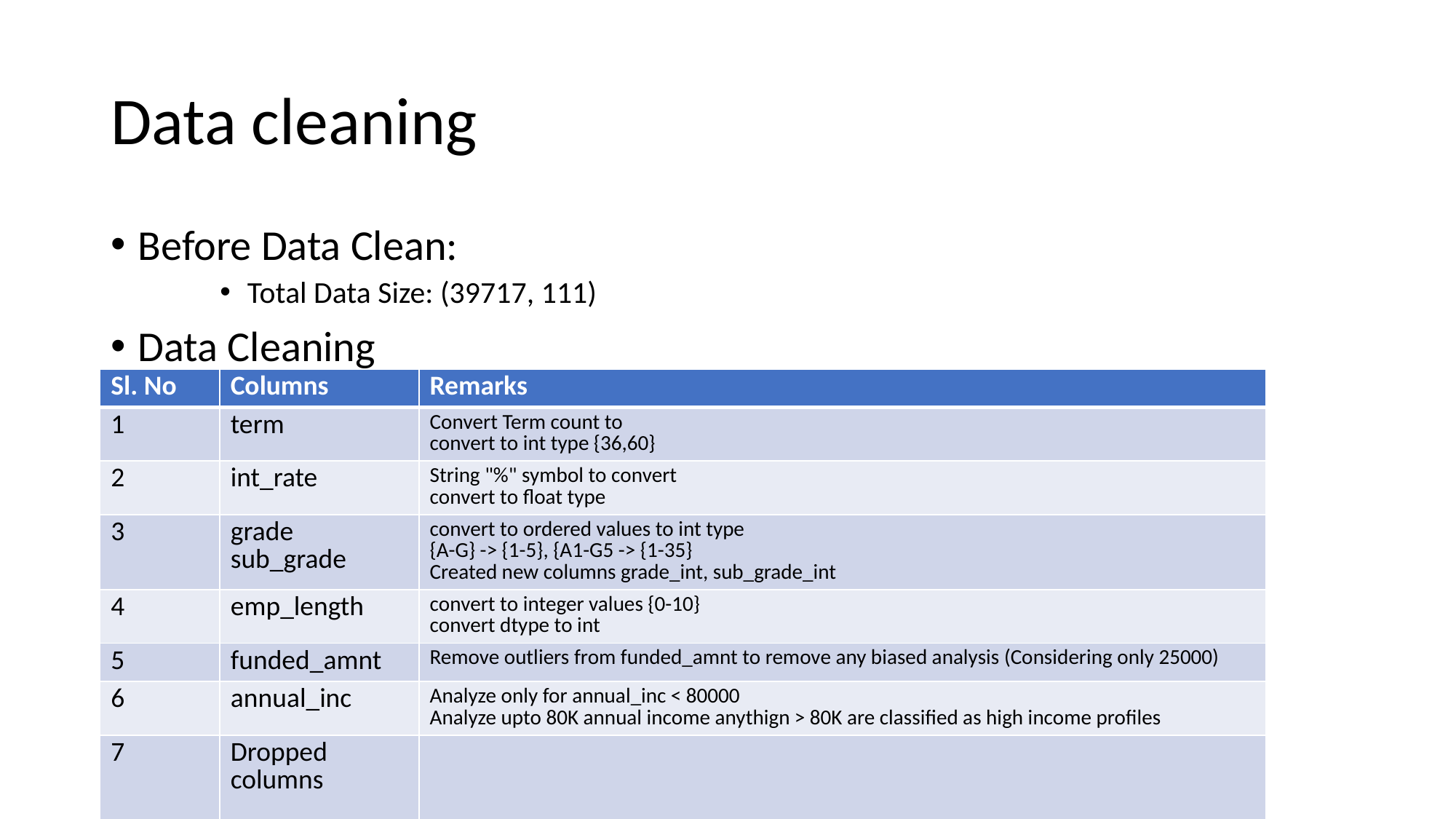

# Data cleaning
Before Data Clean:
Total Data Size: (39717, 111)
Data Cleaning

| Sl. No | Columns | Remarks |
| --- | --- | --- |
| 1 | term | Convert Term count to convert to int type {36,60} |
| 2 | int\_rate | String "%" symbol to convert convert to float type |
| 3 | grade sub\_grade | convert to ordered values to int type {A-G} -> {1-5}, {A1-G5 -> {1-35} Created new columns grade\_int, sub\_grade\_int |
| 4 | emp\_length | convert to integer values {0-10} convert dtype to int |
| 5 | funded\_amnt | Remove outliers from funded\_amnt to remove any biased analysis (Considering only 25000) |
| 6 | annual\_inc | Analyze only for annual\_inc < 80000 Analyze upto 80K annual income anythign > 80K are classified as high income profiles |
| 7 | Dropped columns |  |